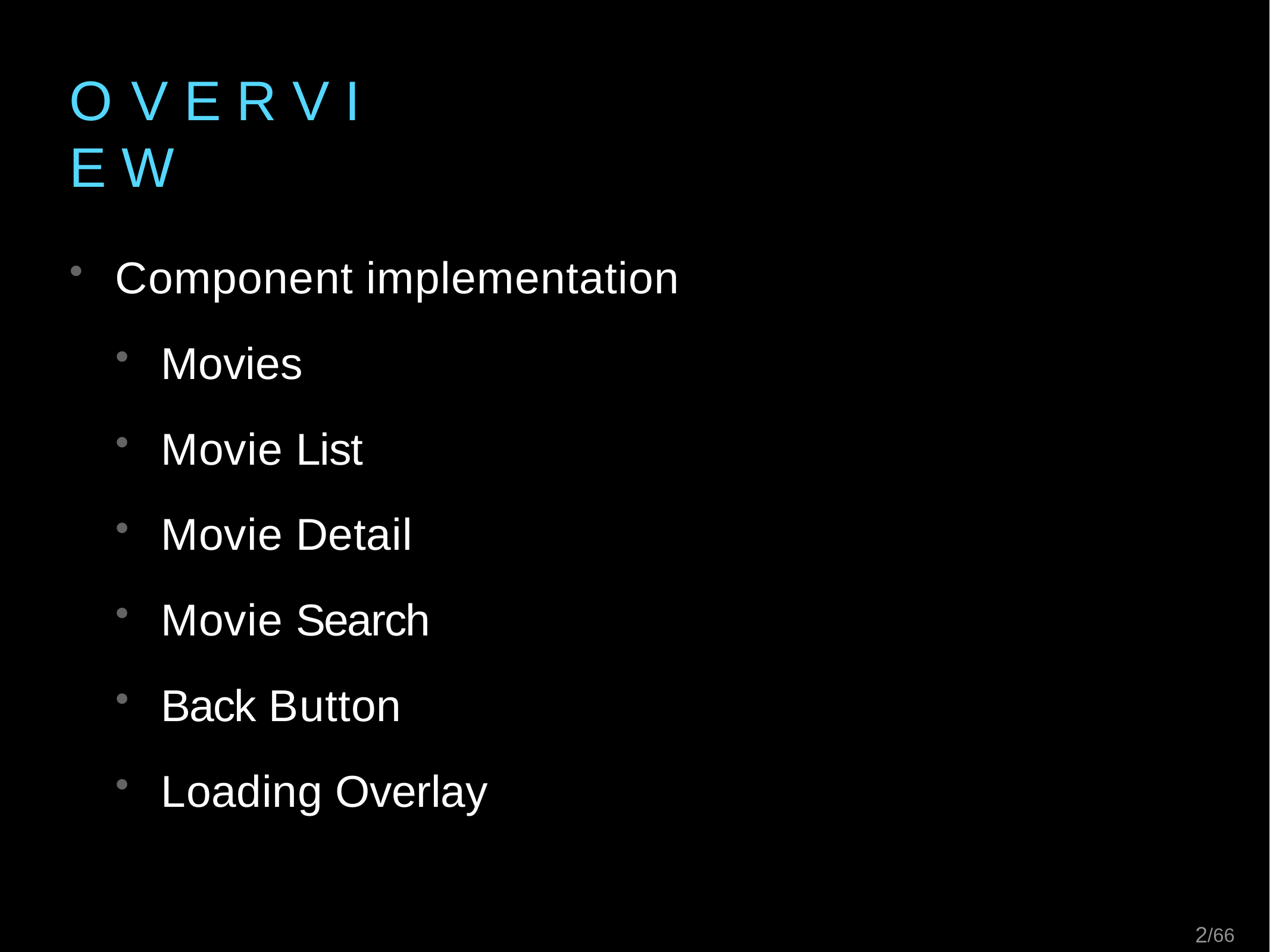

# O V E R V I E W
Component implementation
Movies
Movie List
Movie Detail
Movie Search
Back Button
Loading Overlay
2/66